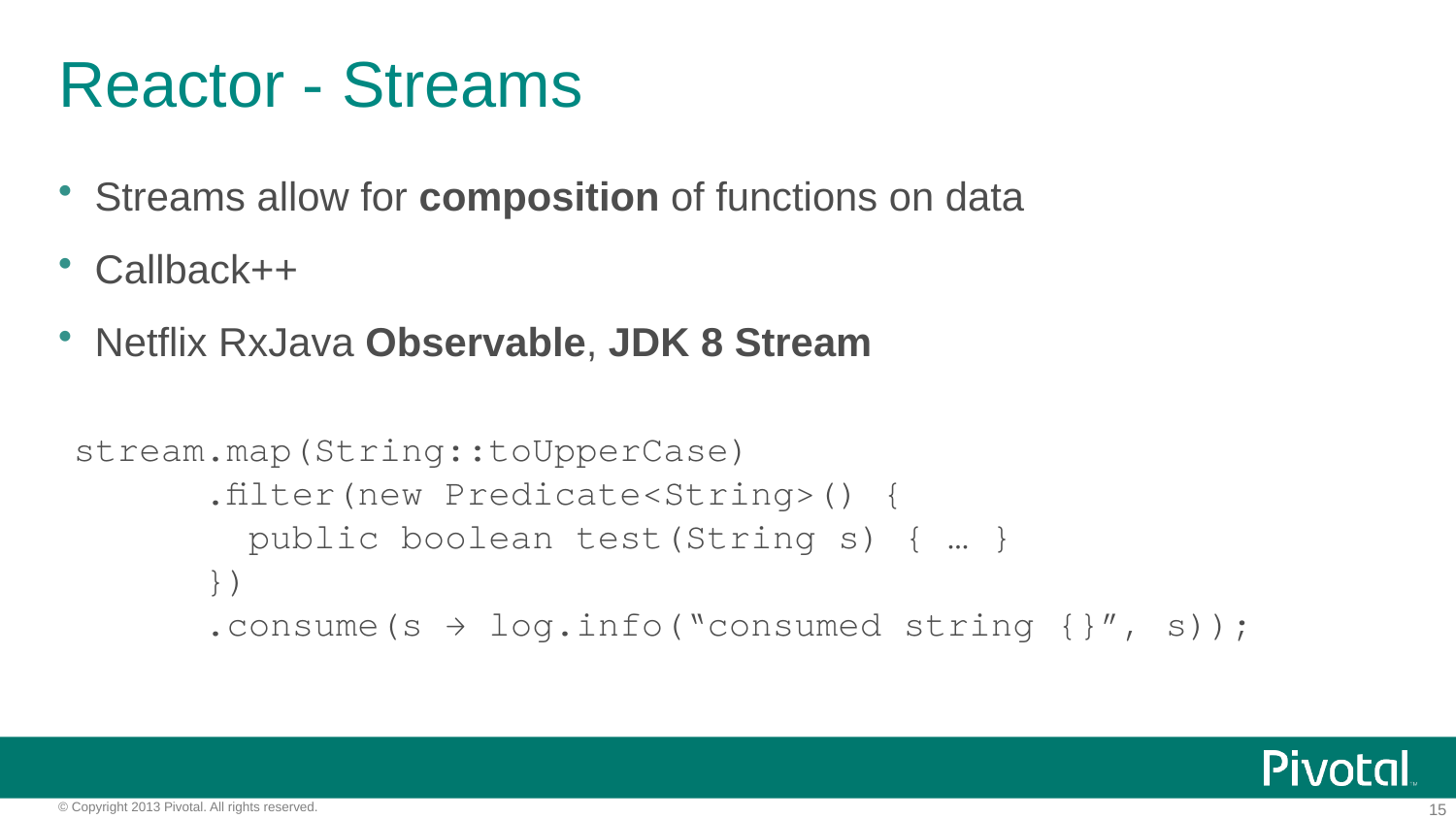

# Reactor - Streams
Streams allow for composition of functions on data
Callback++
Netflix RxJava Observable, JDK 8 Stream
stream.map(String::toUpperCase)
      .filter(new Predicate<String>() {
        public boolean test(String s) { … }
      })
      .consume(s → log.info(“consumed string {}”, s));